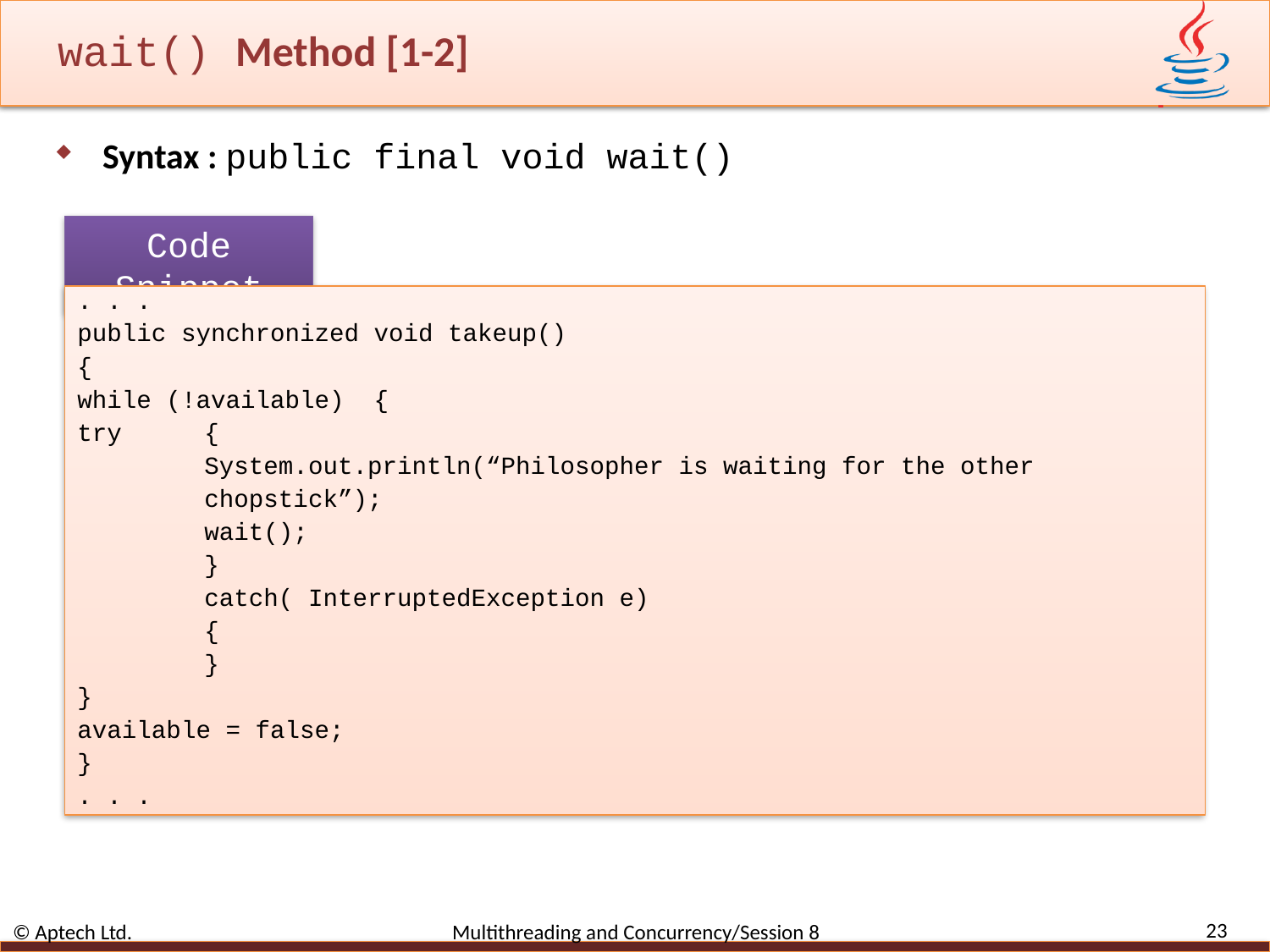

# wait() Method [1-2]
Syntax : public final void wait()

Code Snippet
. . .
public synchronized void takeup()
{
while (!available)  {
try   	{
	System.out.println(“Philosopher is waiting for the other
	chopstick”);
	wait();
	}
	catch( InterruptedException e)
	{
	}
}
available = false;
}
. . .
23
© Aptech Ltd.                                                                  Multithreading and Concurrency/Session 8